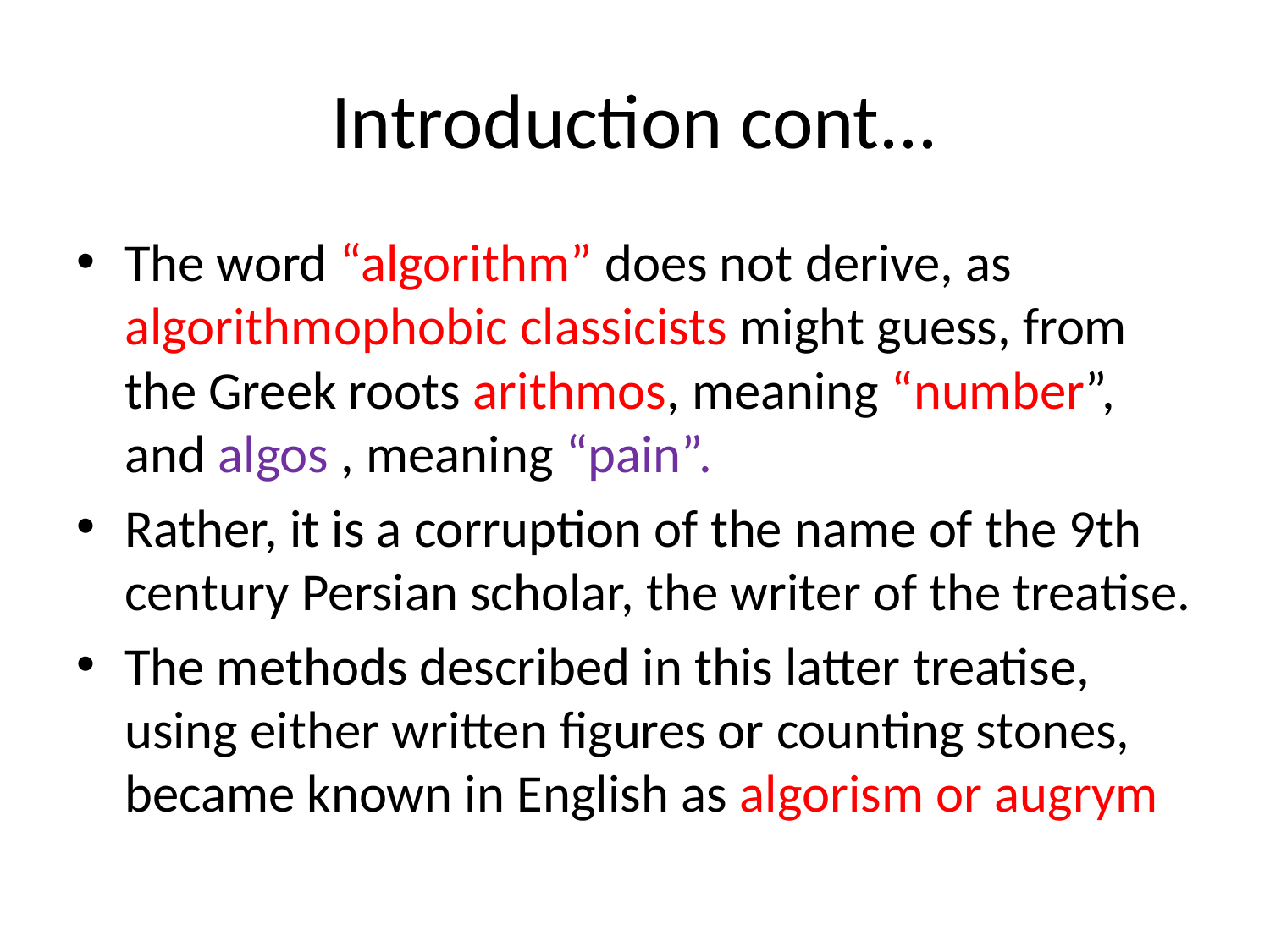

# Introduction cont...
The word “algorithm” does not derive, as algorithmophobic classicists might guess, from the Greek roots arithmos, meaning “number”, and algos , meaning “pain”.
Rather, it is a corruption of the name of the 9th century Persian scholar, the writer of the treatise.
The methods described in this latter treatise, using either written figures or counting stones, became known in English as algorism or augrym